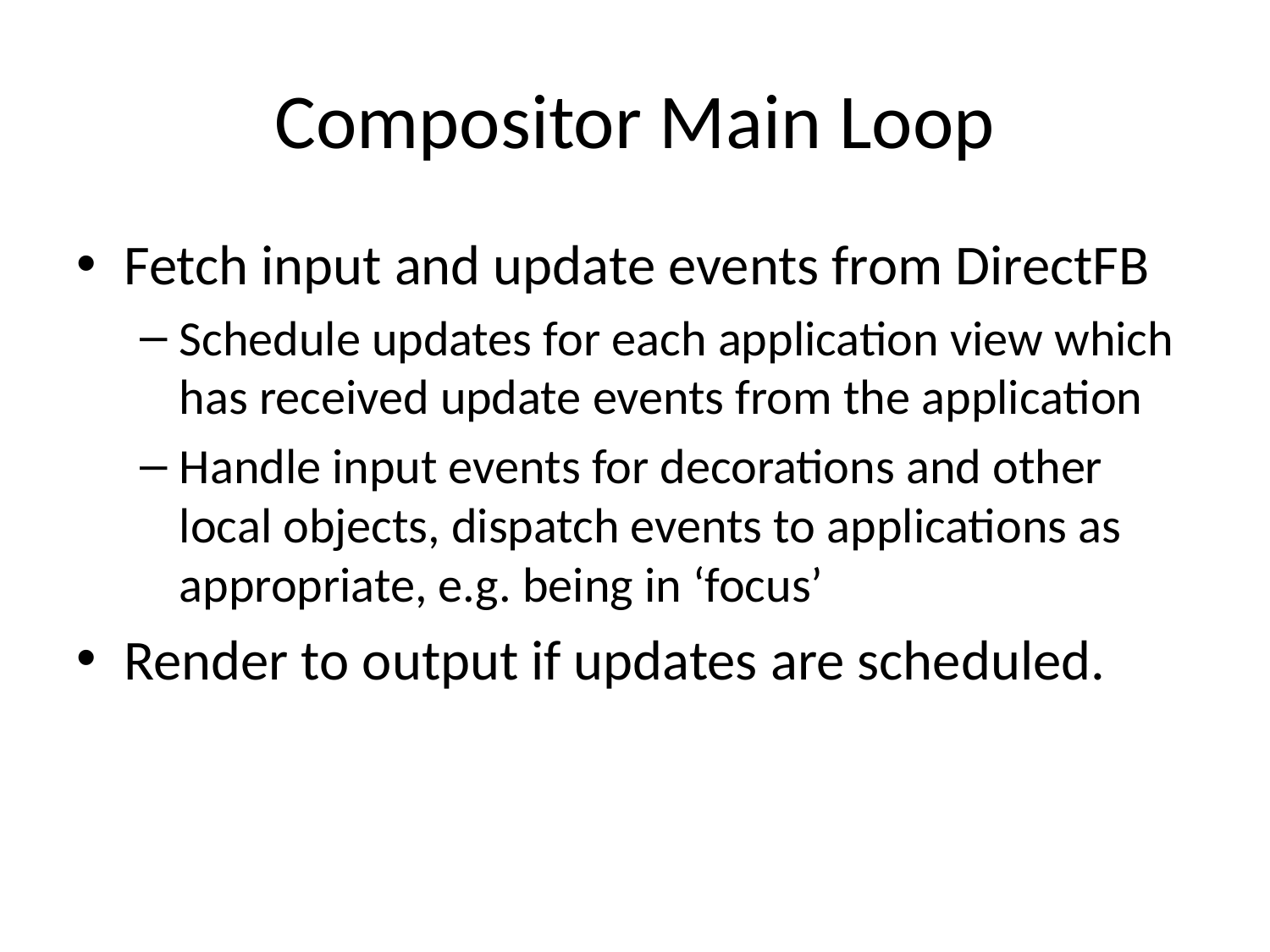

# Compositor Main Loop
Fetch input and update events from DirectFB
Schedule updates for each application view which has received update events from the application
Handle input events for decorations and other local objects, dispatch events to applications as appropriate, e.g. being in ‘focus’
Render to output if updates are scheduled.